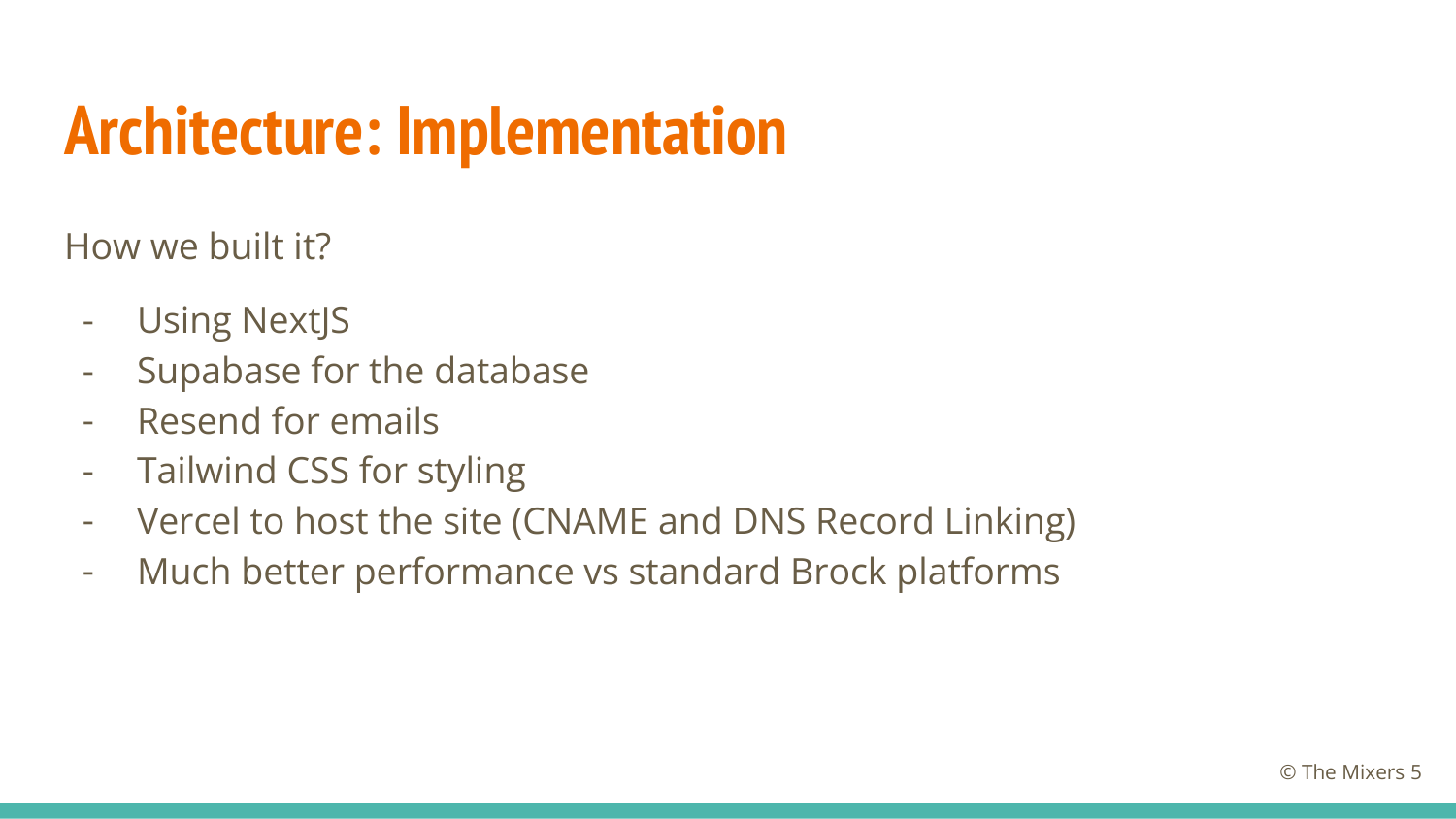

# Architecture: Implementation
How we built it?
Using NextJS
Supabase for the database
Resend for emails
Tailwind CSS for styling
Vercel to host the site (CNAME and DNS Record Linking)
Much better performance vs standard Brock platforms
© The Mixers 5